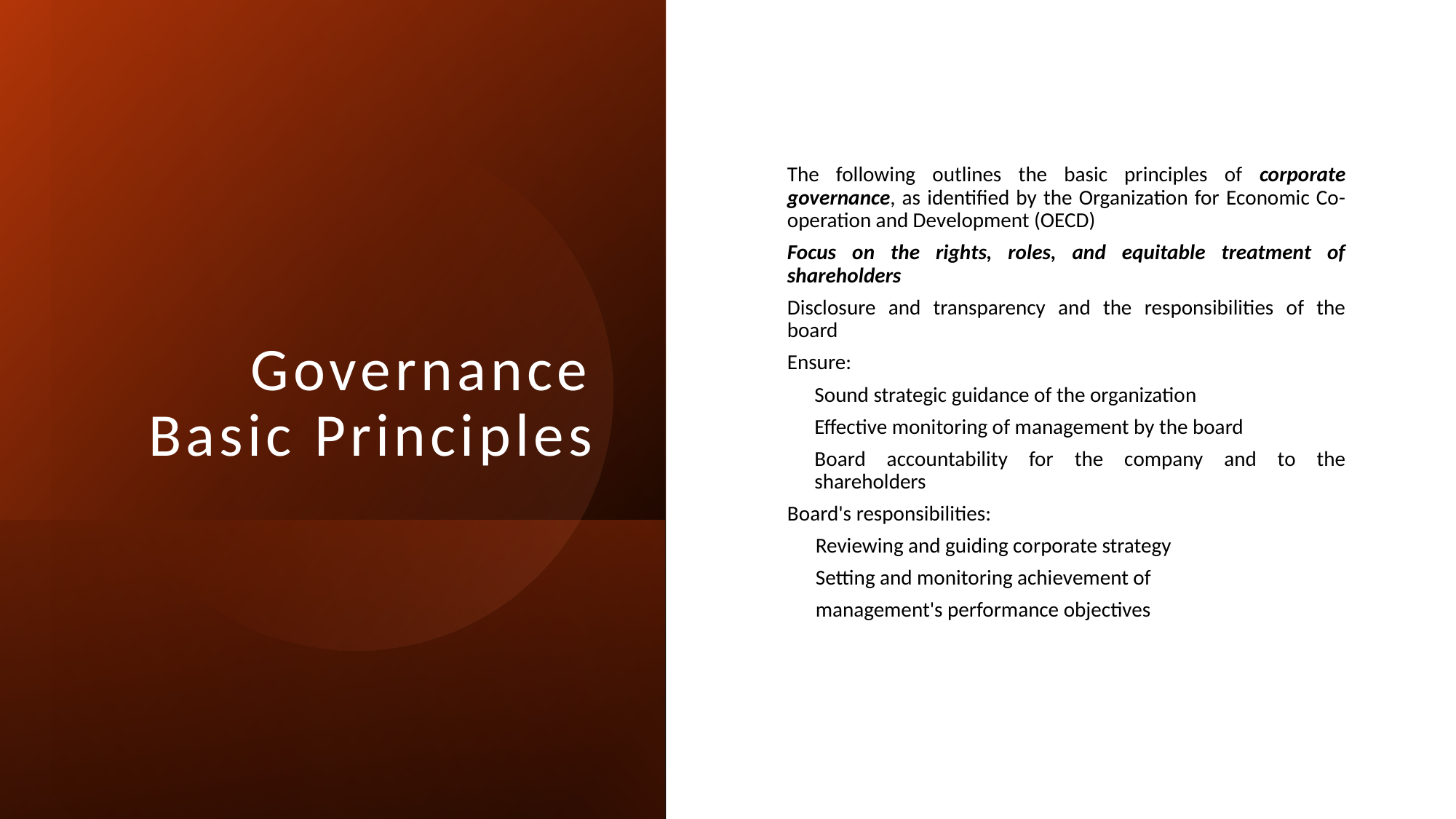

# Governance Basic Principles

The following outlines the basic principles of corporate governance, as identified by the Organization for Economic Co-operation and Development (OECD)
Focus on the rights, roles, and equitable treatment of shareholders
Disclosure and transparency and the responsibilities of the board
Ensure:
Sound strategic guidance of the organization
Effective monitoring of management by the board
Board accountability for the company and to the shareholders
Board's responsibilities:
      Reviewing and guiding corporate strategy
      Setting and monitoring achievement of
      management's performance objectives